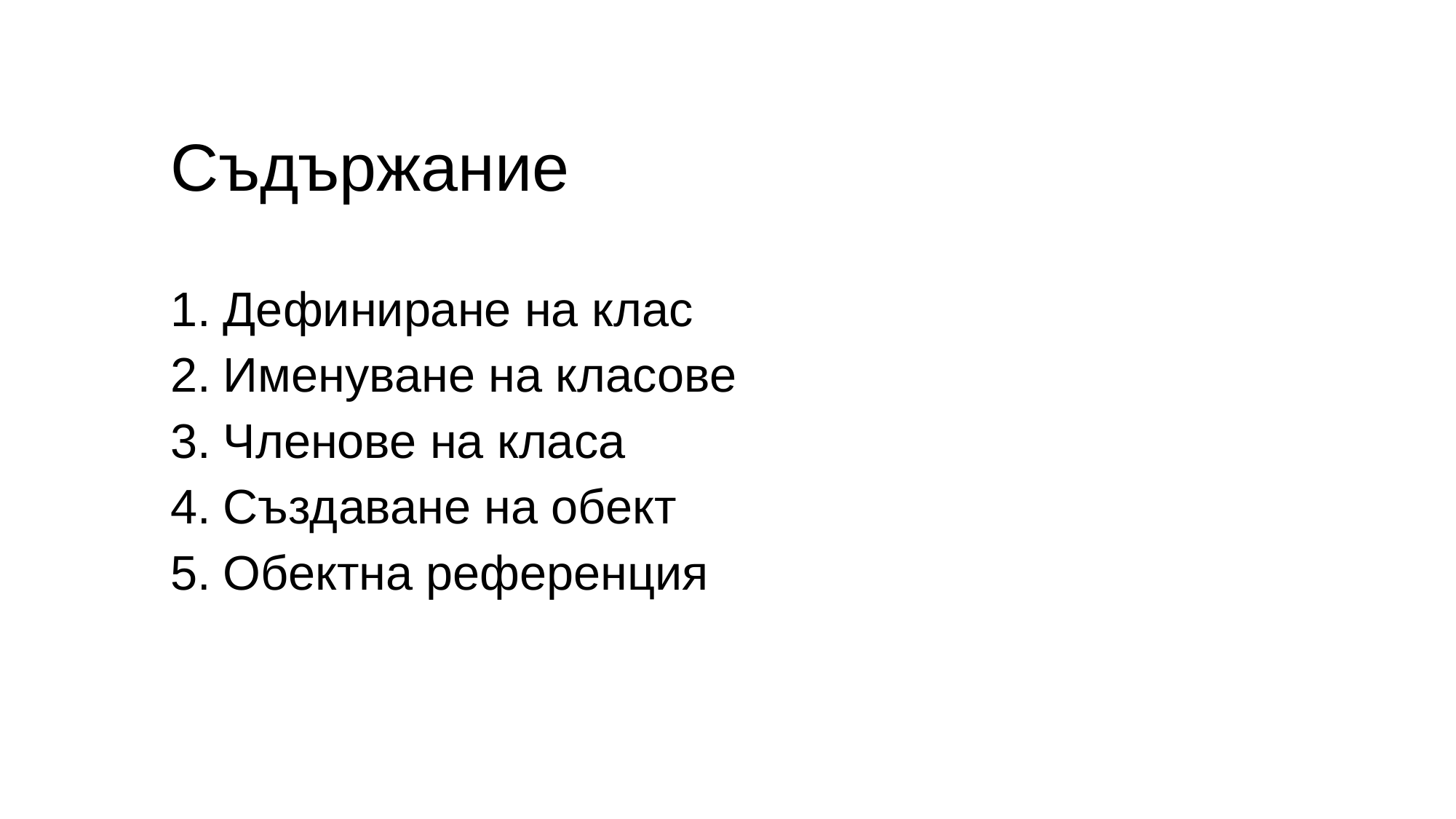

# Съдържание
Дефиниране на клас
Именуване на класове
Членове на класа
Създаване на обект
Обектна референция